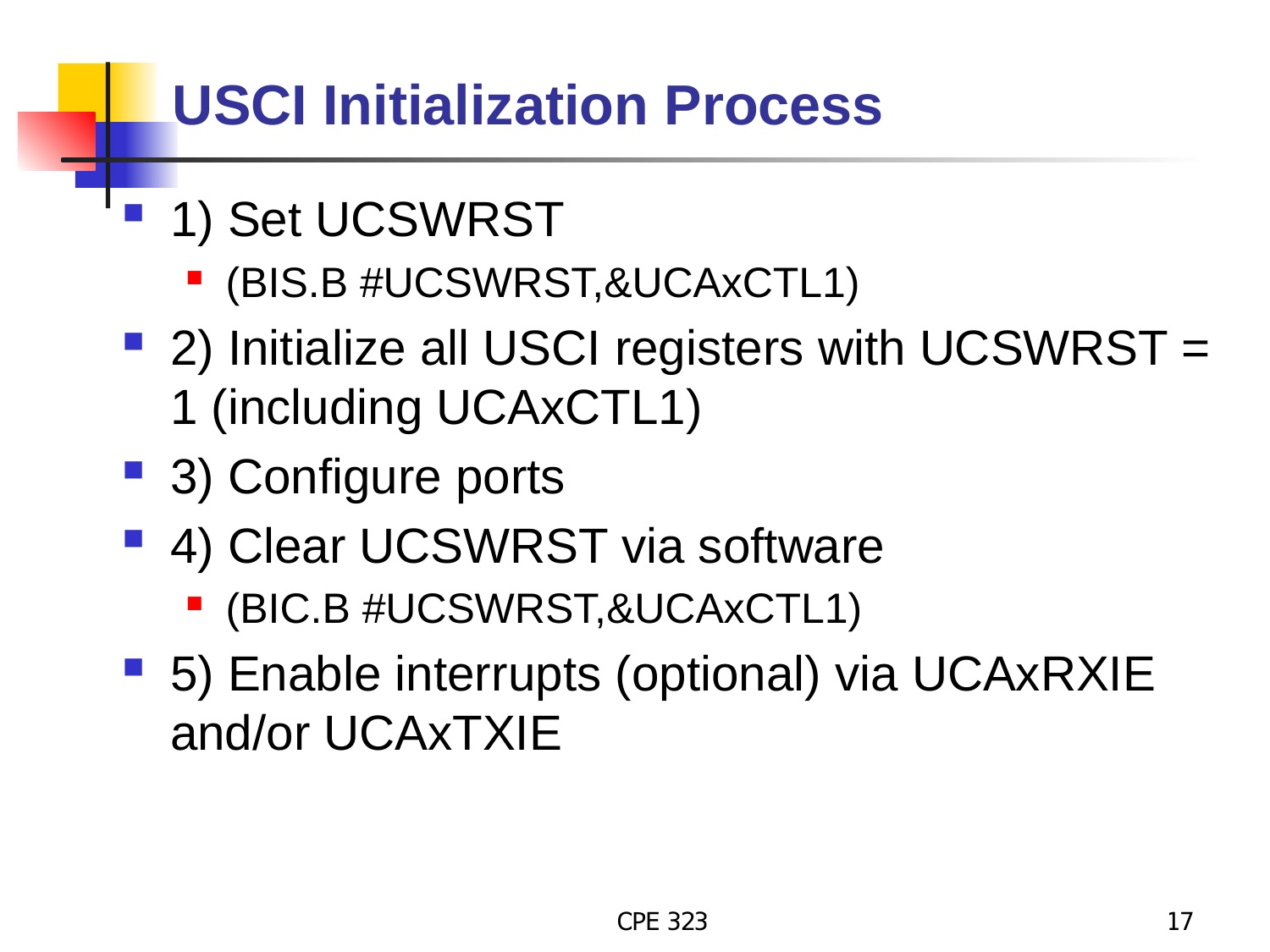

# USCI Initialization Process
1) Set UCSWRST
(BIS.B #UCSWRST,&UCAxCTL1)
2) Initialize all USCI registers with UCSWRST = 1 (including UCAxCTL1)
3) Configure ports
4) Clear UCSWRST via software
(BIC.B #UCSWRST,&UCAxCTL1)
5) Enable interrupts (optional) via UCAxRXIE and/or UCAxTXIE
CPE 323
17